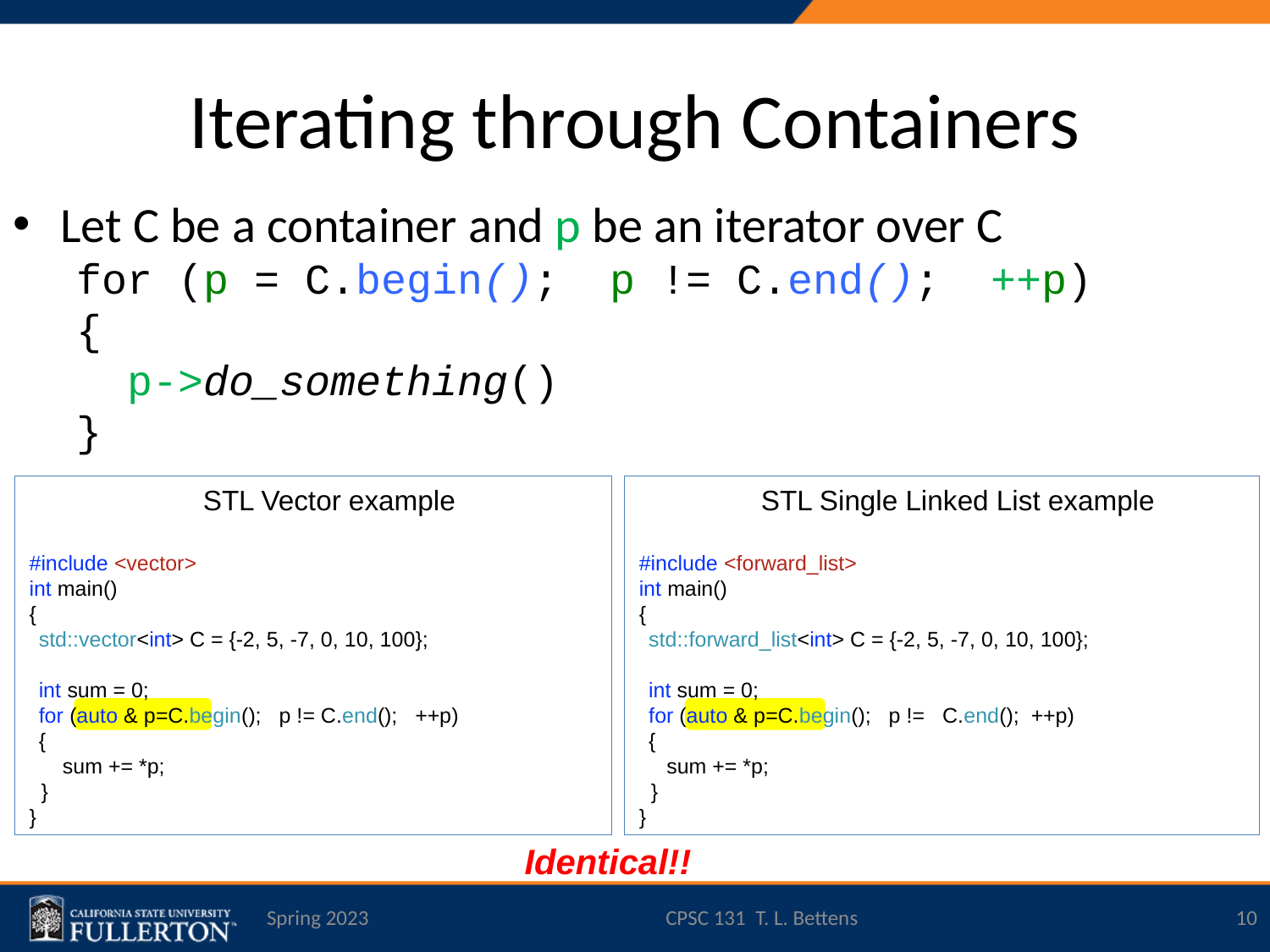

# Iterating through Containers
Let C be a container and p be an iterator over C
for (p = C.begin();  p != C.end();  ++p)
{
  p->do_something()
}
STL Vector example

#include <vector>
int main()
{
  std::vector<int> C = {-2, 5, -7, 0, 10, 100};

  int sum = 0;
  for (auto & p=C.begin();   p != C.end();   ++p)
  {
      sum += *p;
  }
}
STL Single Linked List example

#include <forward_list>
int main()
{
  std::forward_list<int> C = {-2, 5, -7, 0, 10, 100};

  int sum = 0;
  for (auto & p=C.begin();   p !=   C.end();  ++p)
  {
     sum += *p;
  }
}

Identical!!
Spring 2023
CPSC 131  T. L. Bettens
10